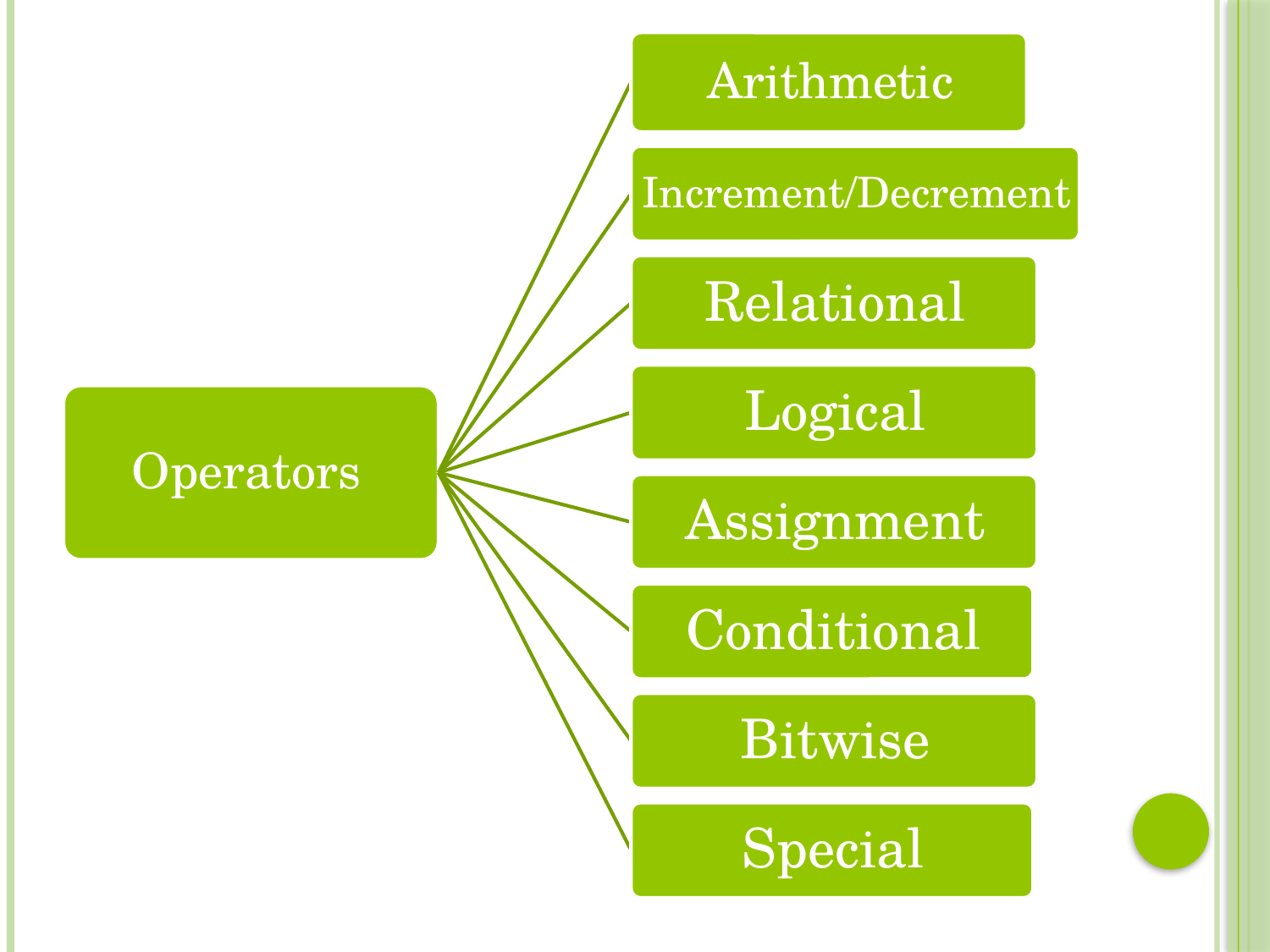

Operators

Arithmetic

Increment/Decrement

Relational

Logical

Assignment

Conditional

Bitwise

Special